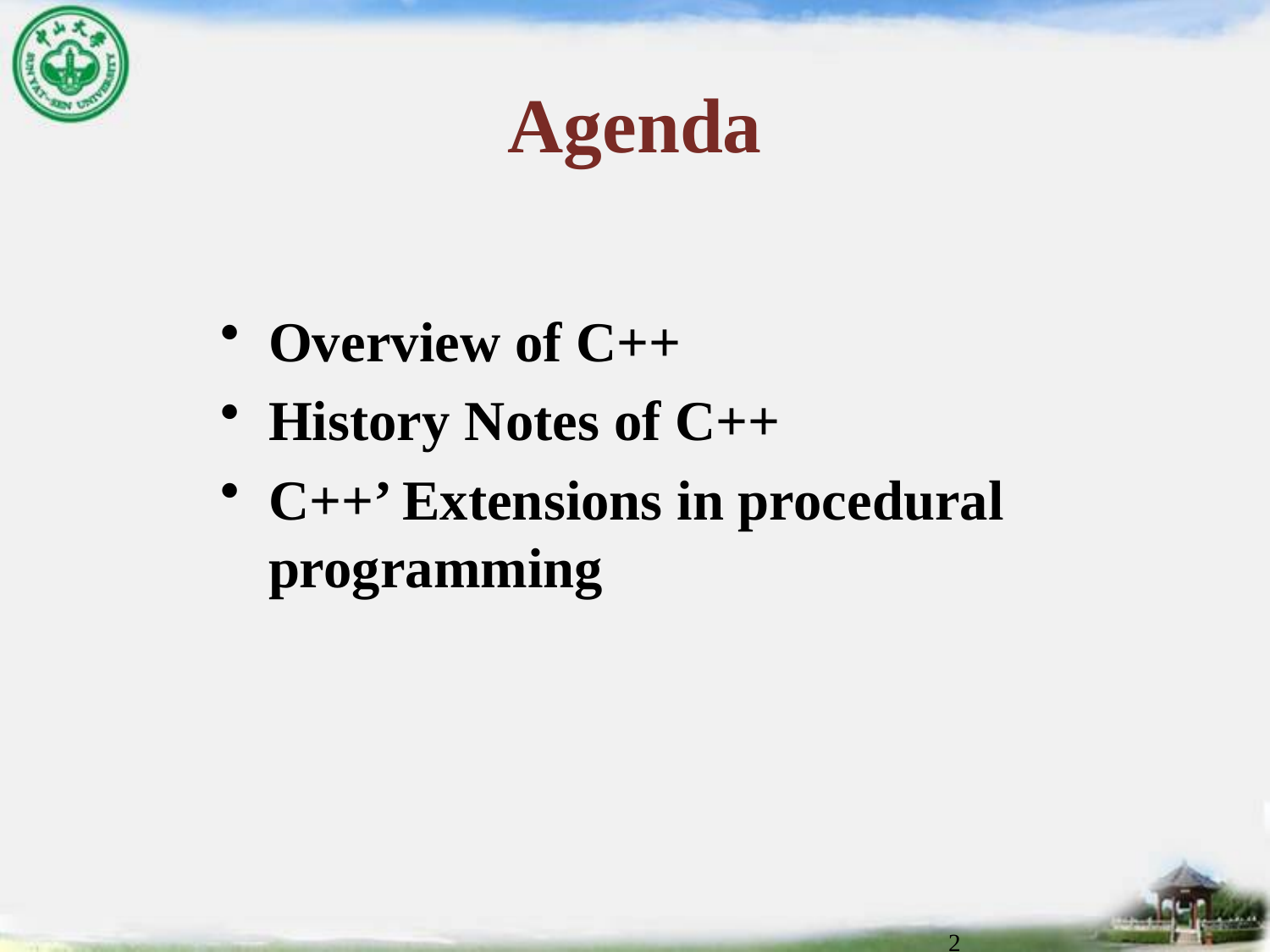

# Agenda
Overview of C++
History Notes of C++
C++’ Extensions in procedural programming
2